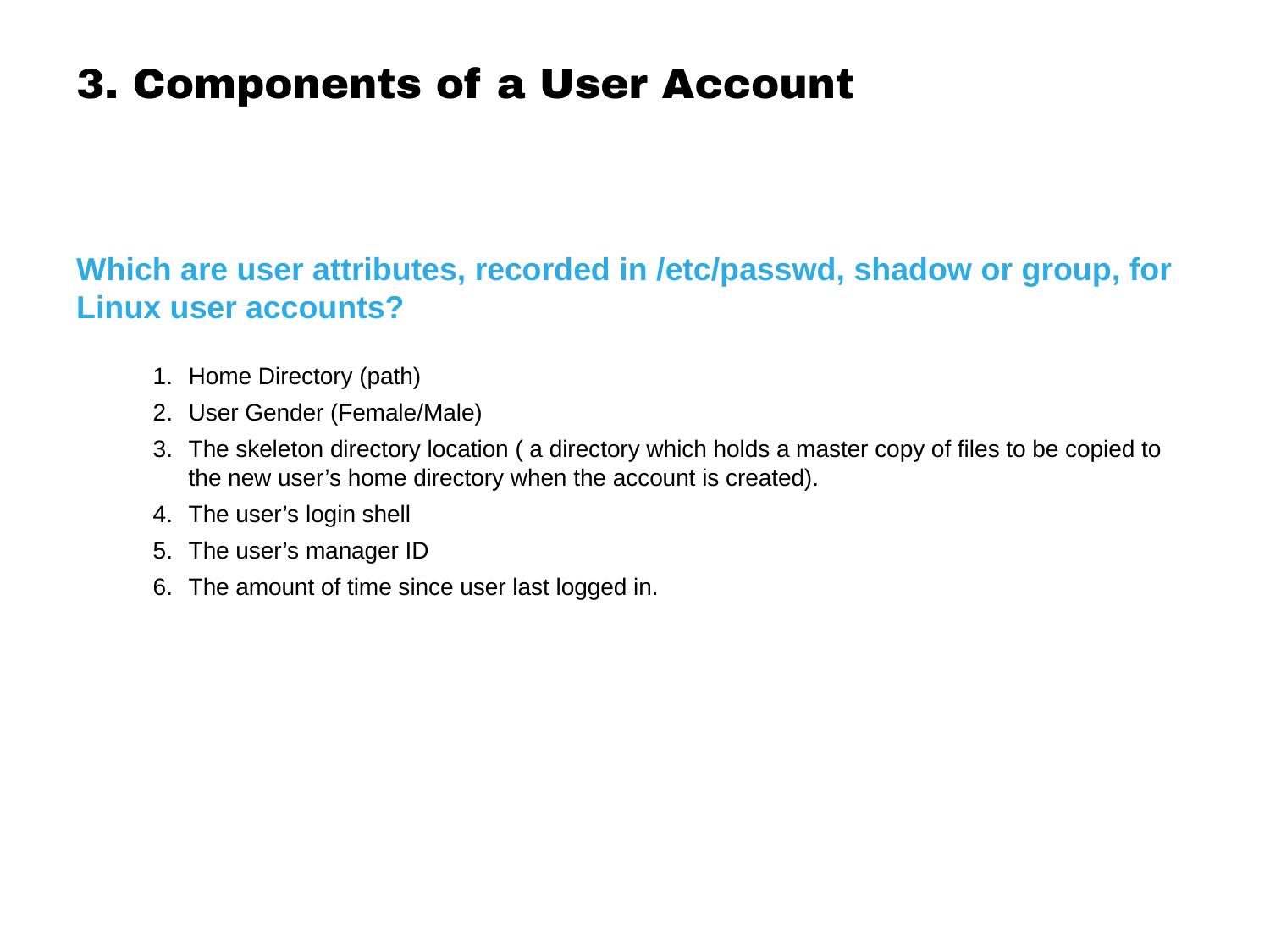

# 3. Components of a User Account
Which are user attributes, recorded in /etc/passwd, shadow or group, for Linux user accounts?
Home Directory (path)
User Gender (Female/Male)
The skeleton directory location ( a directory which holds a master copy of files to be copied to the new user’s home directory when the account is created).
The user’s login shell
The user’s manager ID
The amount of time since user last logged in.